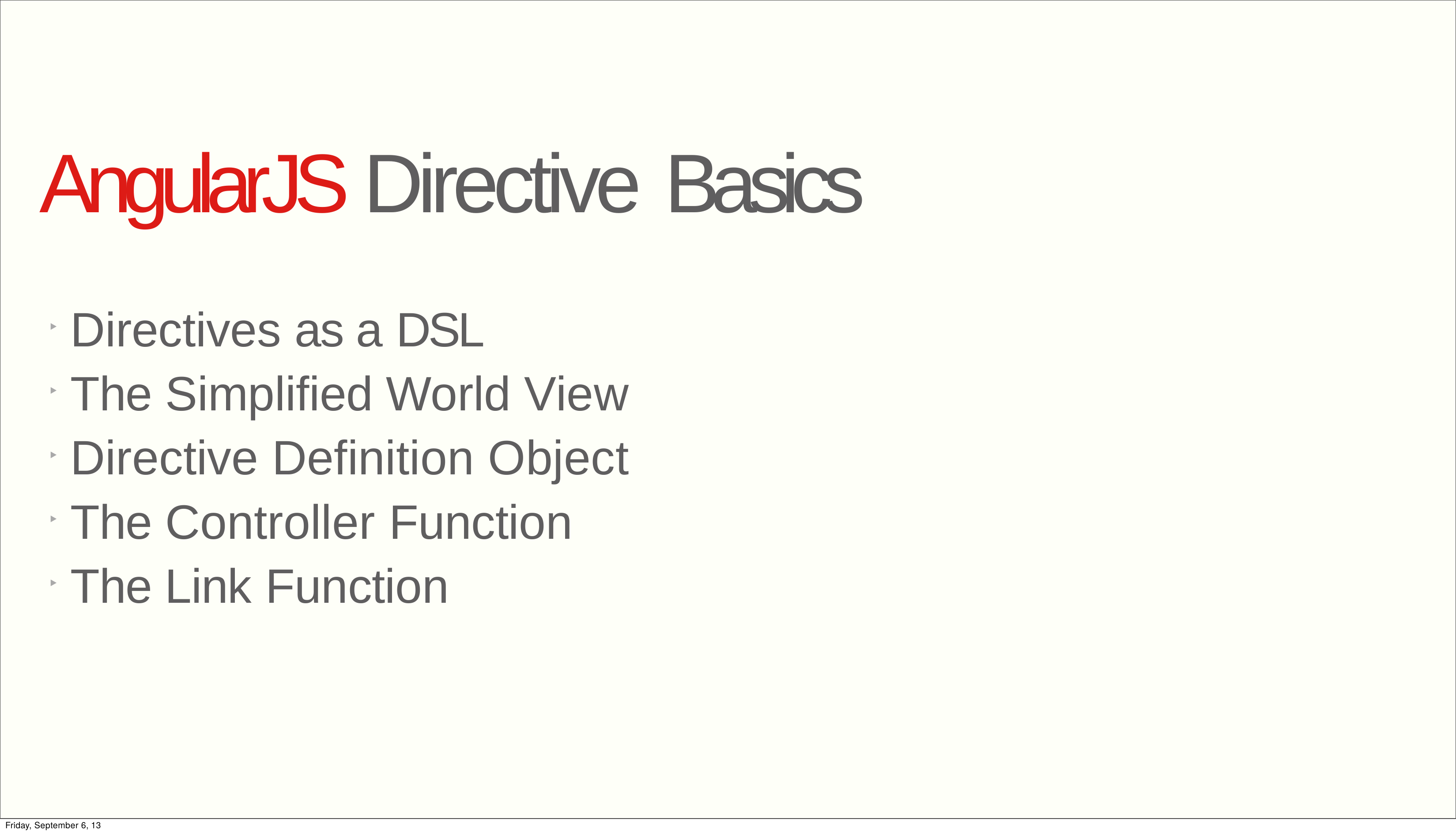

# AngularJS Directive Basics
Directives as a DSL
The Simplified World View
Directive Definition Object
The Controller Function
The Link Function
Friday, September 6, 13